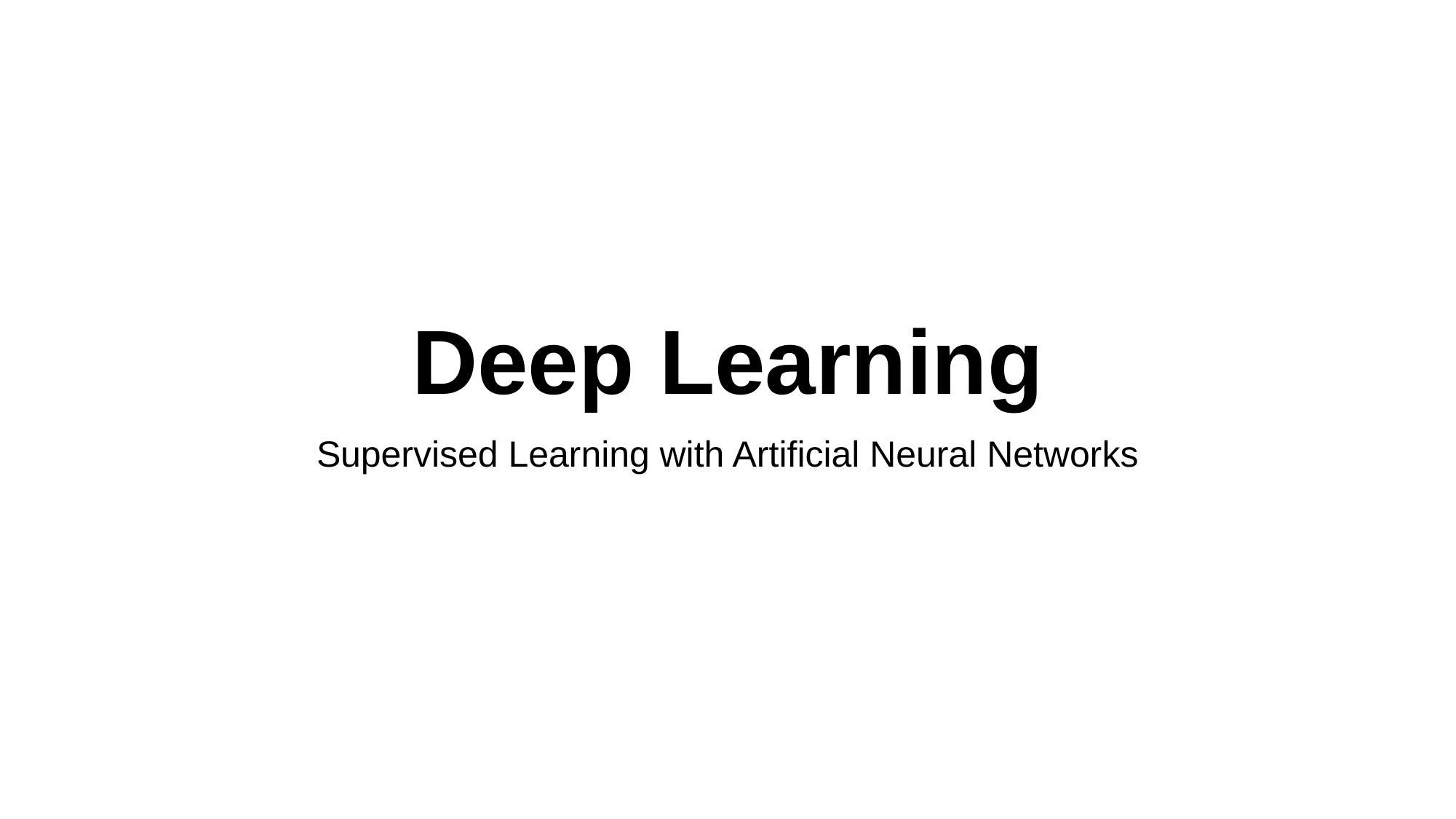

# Deep Learning
Supervised Learning with Artificial Neural Networks